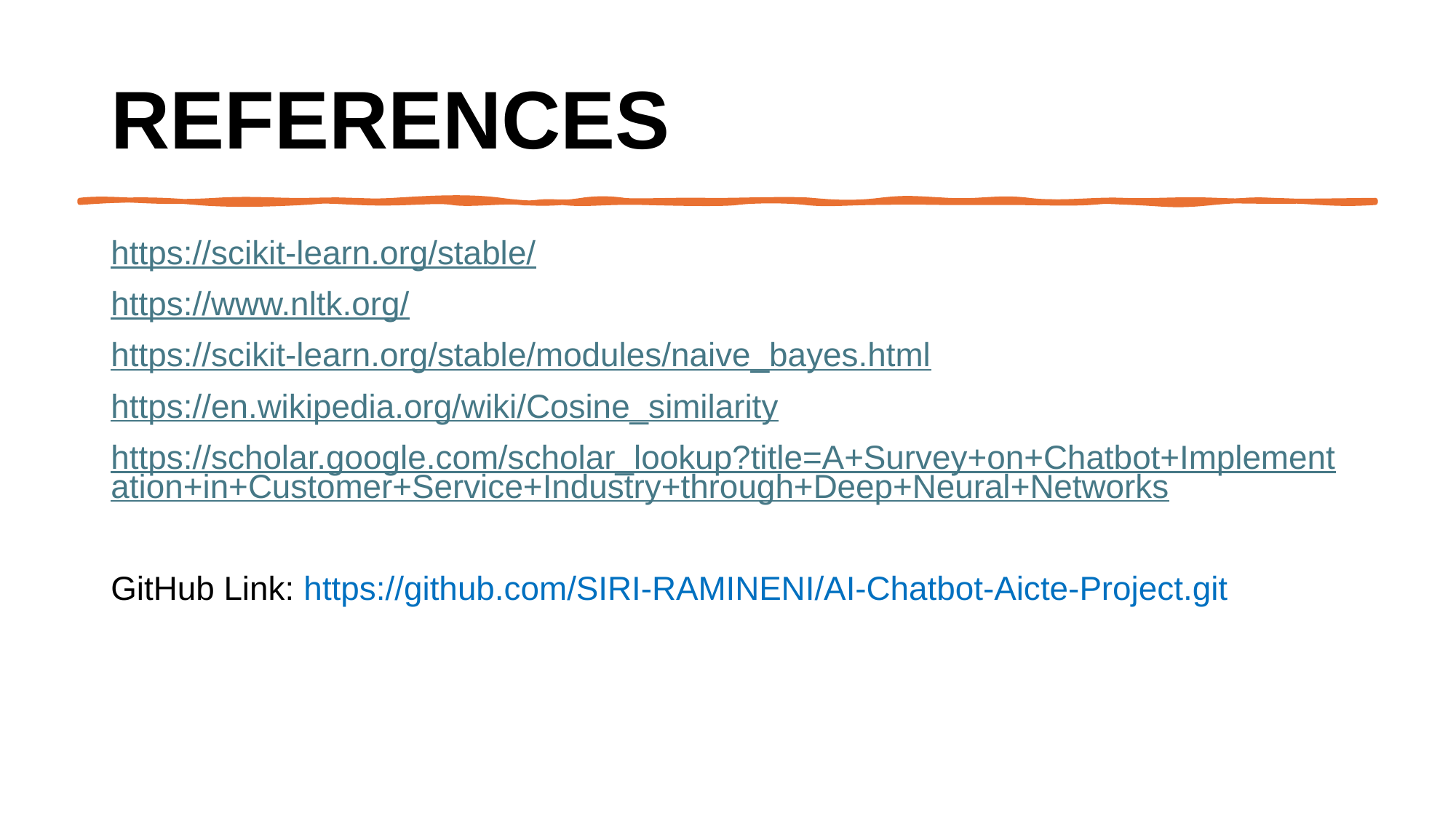

# References

https://scikit-learn.org/stable/
https://www.nltk.org/
https://scikit-learn.org/stable/modules/naive_bayes.html
https://en.wikipedia.org/wiki/Cosine_similarity
https://scholar.google.com/scholar_lookup?title=A+Survey+on+Chatbot+Implementation+in+Customer+Service+Industry+through+Deep+Neural+Networks

GitHub Link: https://github.com/SIRI-RAMINENI/AI-Chatbot-Aicte-Project.git